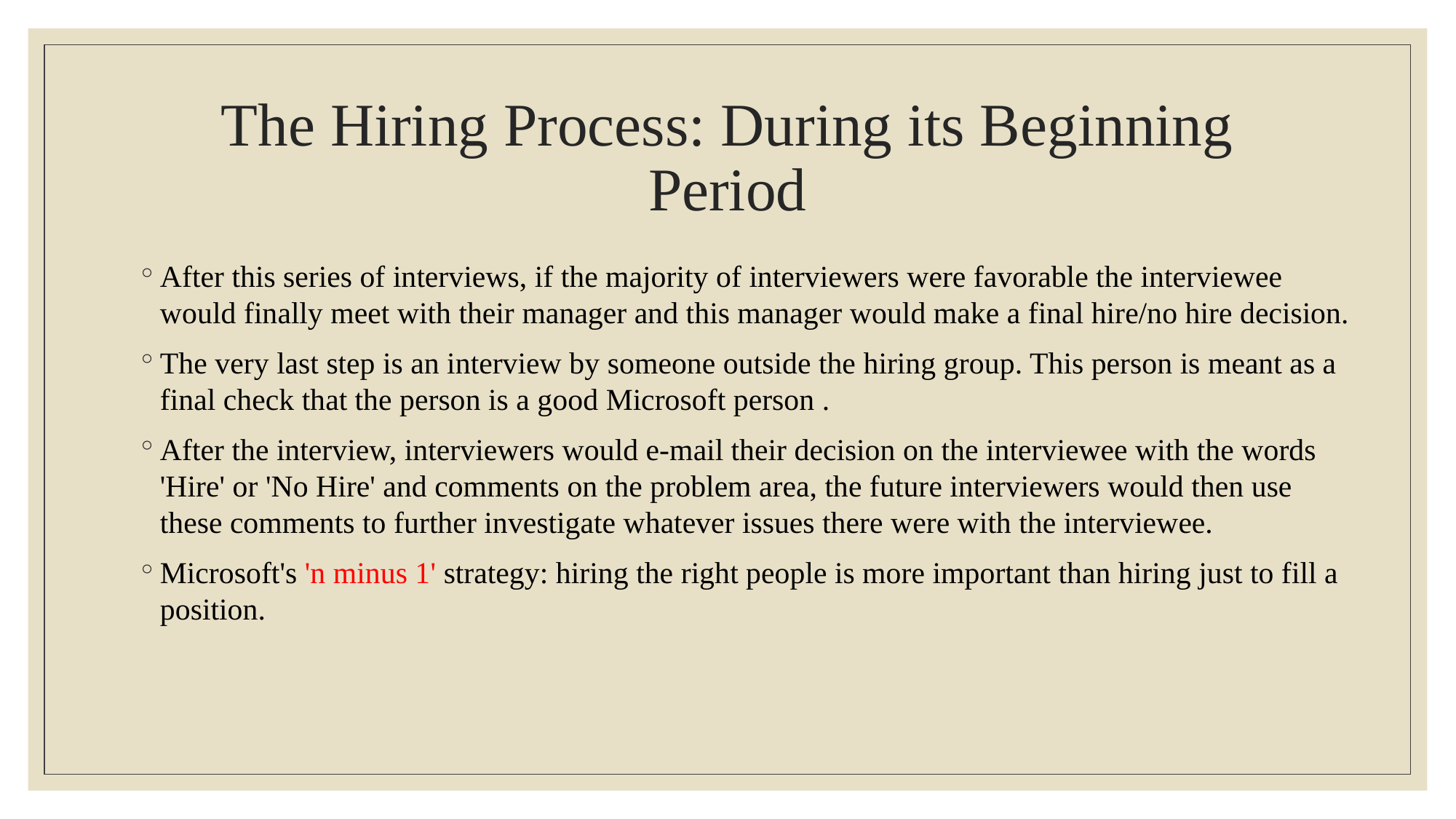

# The Hiring Process: During its Beginning Period
After this series of interviews, if the majority of interviewers were favorable the interviewee would finally meet with their manager and this manager would make a final hire/no hire decision.
The very last step is an interview by someone outside the hiring group. This person is meant as a final check that the person is a good Microsoft person .
After the interview, interviewers would e-mail their decision on the interviewee with the words 'Hire' or 'No Hire' and comments on the problem area, the future interviewers would then use these comments to further investigate whatever issues there were with the interviewee.
Microsoft's 'n minus 1' strategy: hiring the right people is more important than hiring just to fill a position.